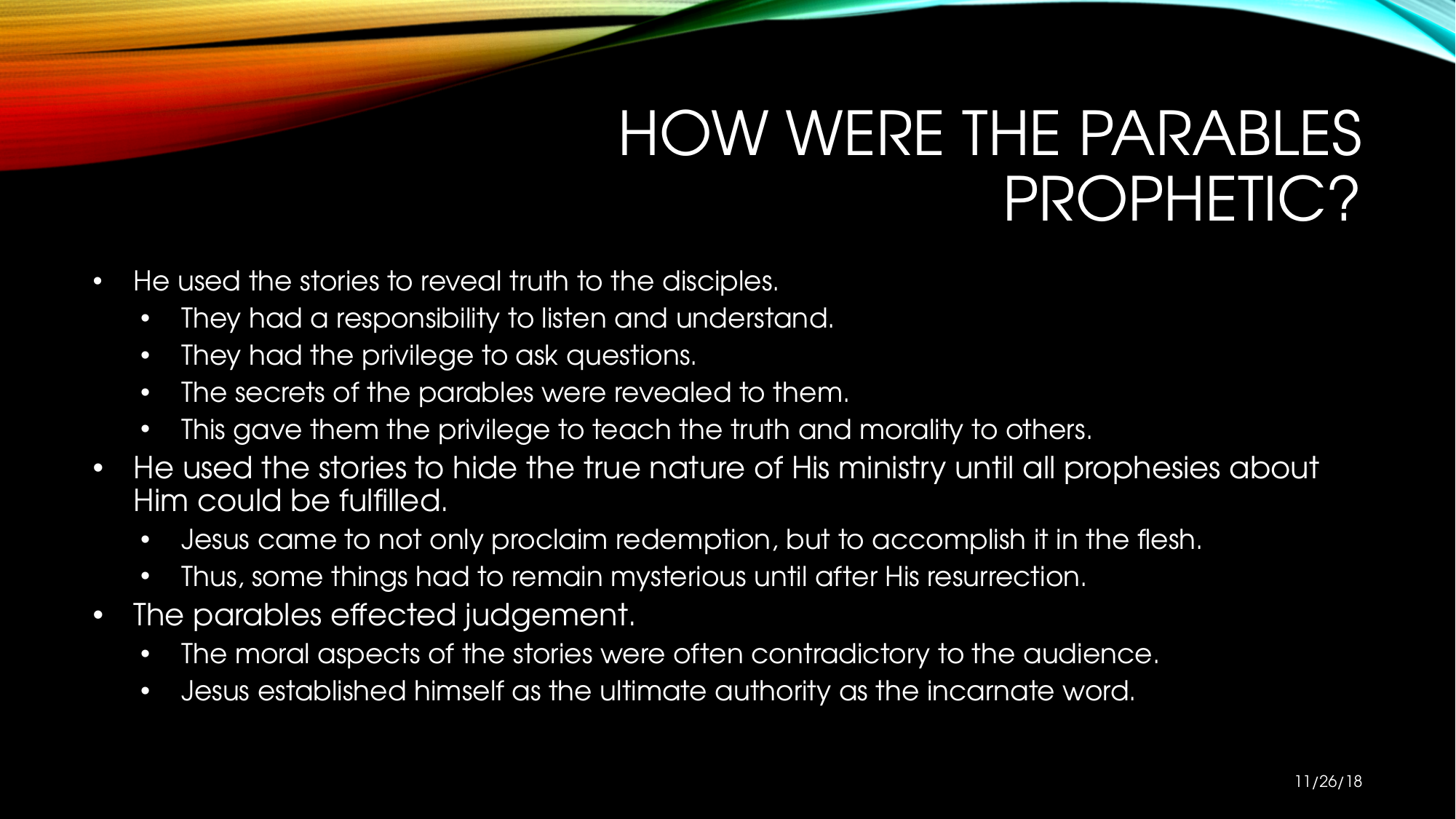

# How were the parables prophetic?
He used the stories to reveal truth to the disciples.
They had a responsibility to listen and understand.
They had the privilege to ask questions.
The secrets of the parables were revealed to them.
This gave them the privilege to teach the truth and morality to others.
He used the stories to hide the true nature of His ministry until all prophesies about Him could be fulfilled.
Jesus came to not only proclaim redemption, but to accomplish it in the flesh.
Thus, some things had to remain mysterious until after His resurrection.
The parables effected judgement.
The moral aspects of the stories were often contradictory to the audience.
Jesus established himself as the ultimate authority as the incarnate word.
11/26/18